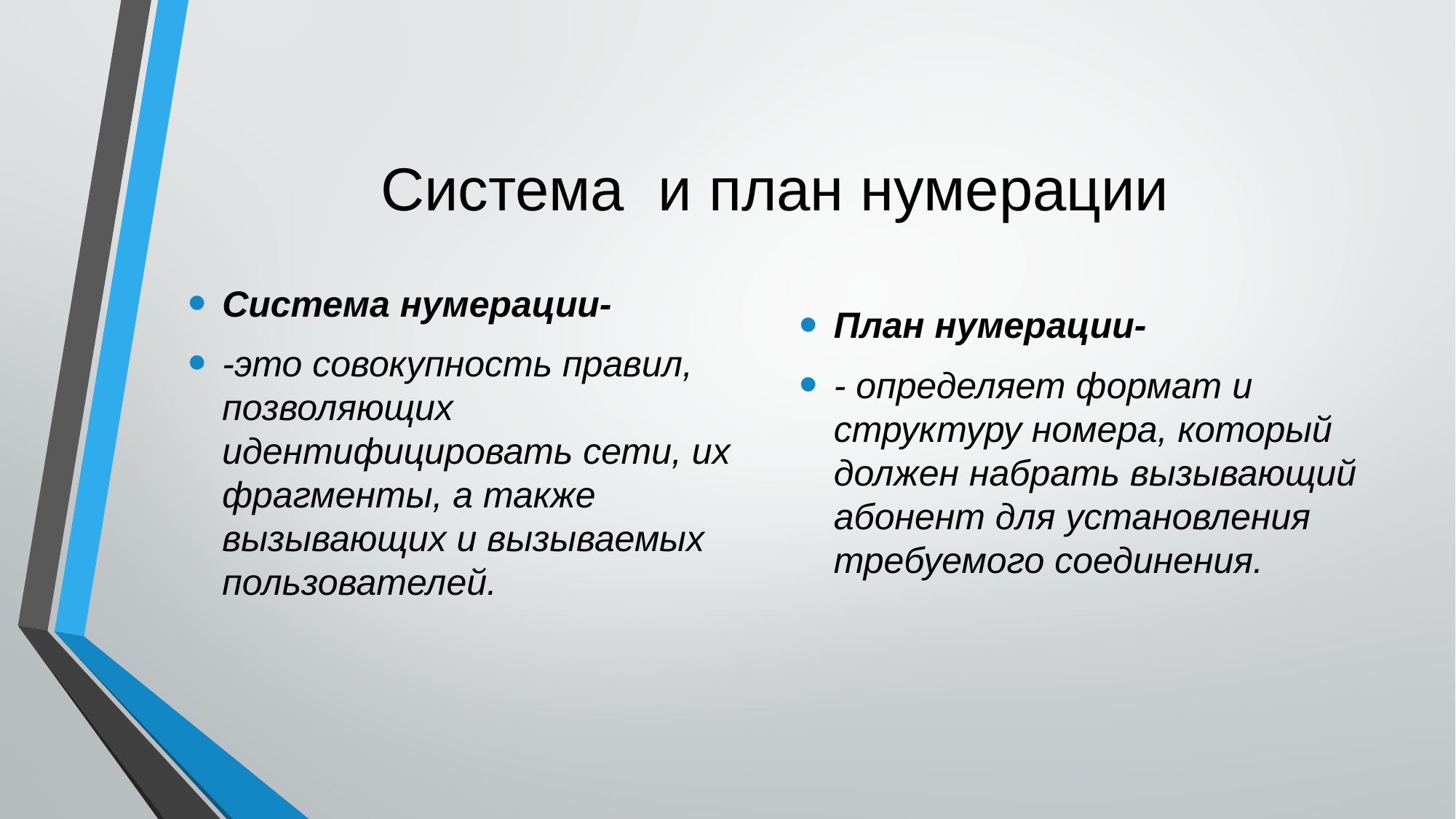

# Система  и план нумерации
Система нумерации-
-это совокупность правил, позволяющих идентифицировать сети, их фрагменты, а также вызывающих и вызываемых пользователей.

План нумерации-
- определяет формат и структуру номера, который должен набрать вызывающий абонент для установления требуемого соединения.